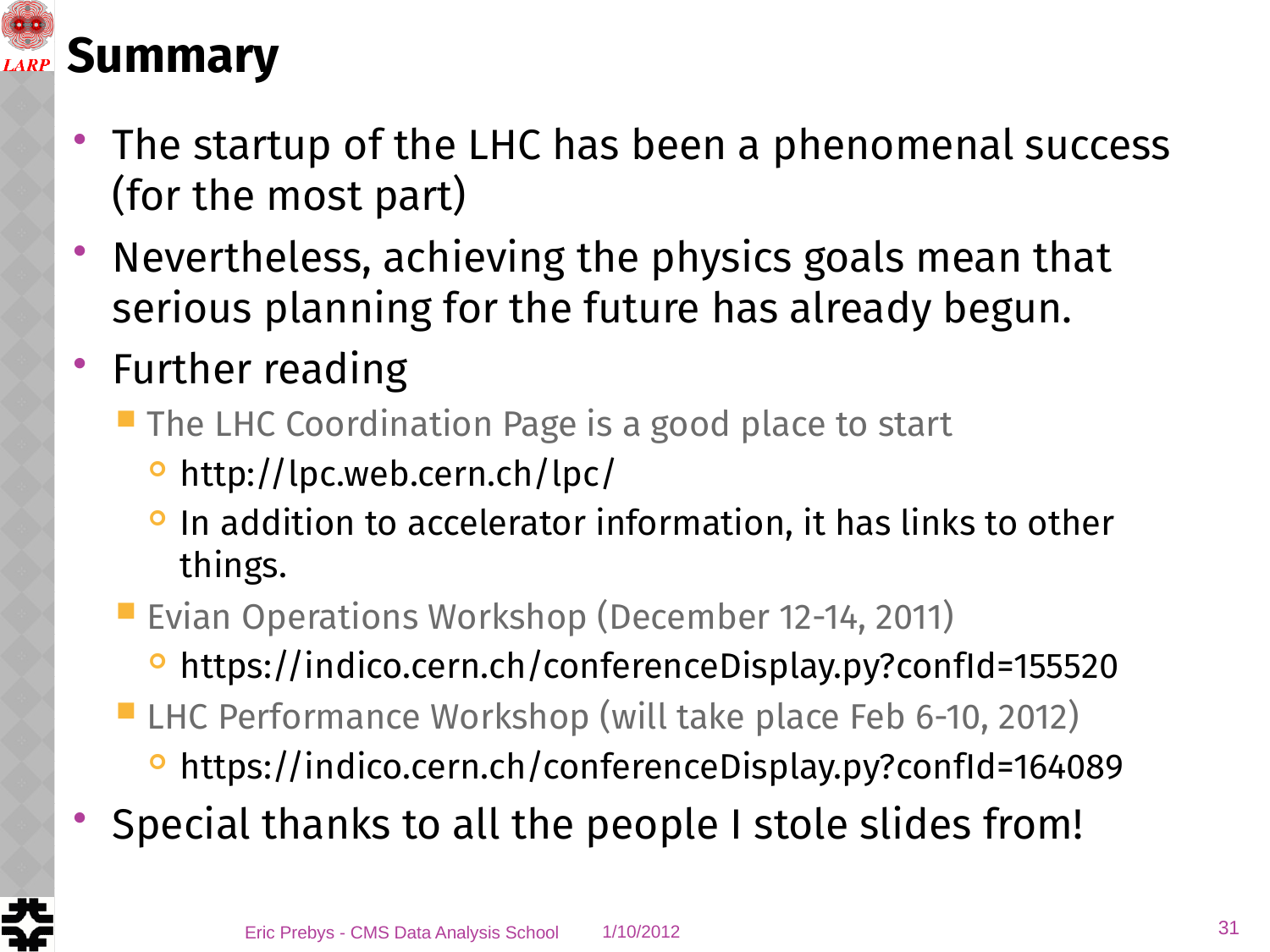

# Summary
The startup of the LHC has been a phenomenal success (for the most part)
Nevertheless, achieving the physics goals mean that serious planning for the future has already begun.
Further reading
The LHC Coordination Page is a good place to start
http://lpc.web.cern.ch/lpc/
In addition to accelerator information, it has links to other things.
Evian Operations Workshop (December 12-14, 2011)
https://indico.cern.ch/conferenceDisplay.py?confId=155520
LHC Performance Workshop (will take place Feb 6-10, 2012)
https://indico.cern.ch/conferenceDisplay.py?confId=164089
Special thanks to all the people I stole slides from!

31
Eric Prebys - CMS Data Analysis School
1/10/2012